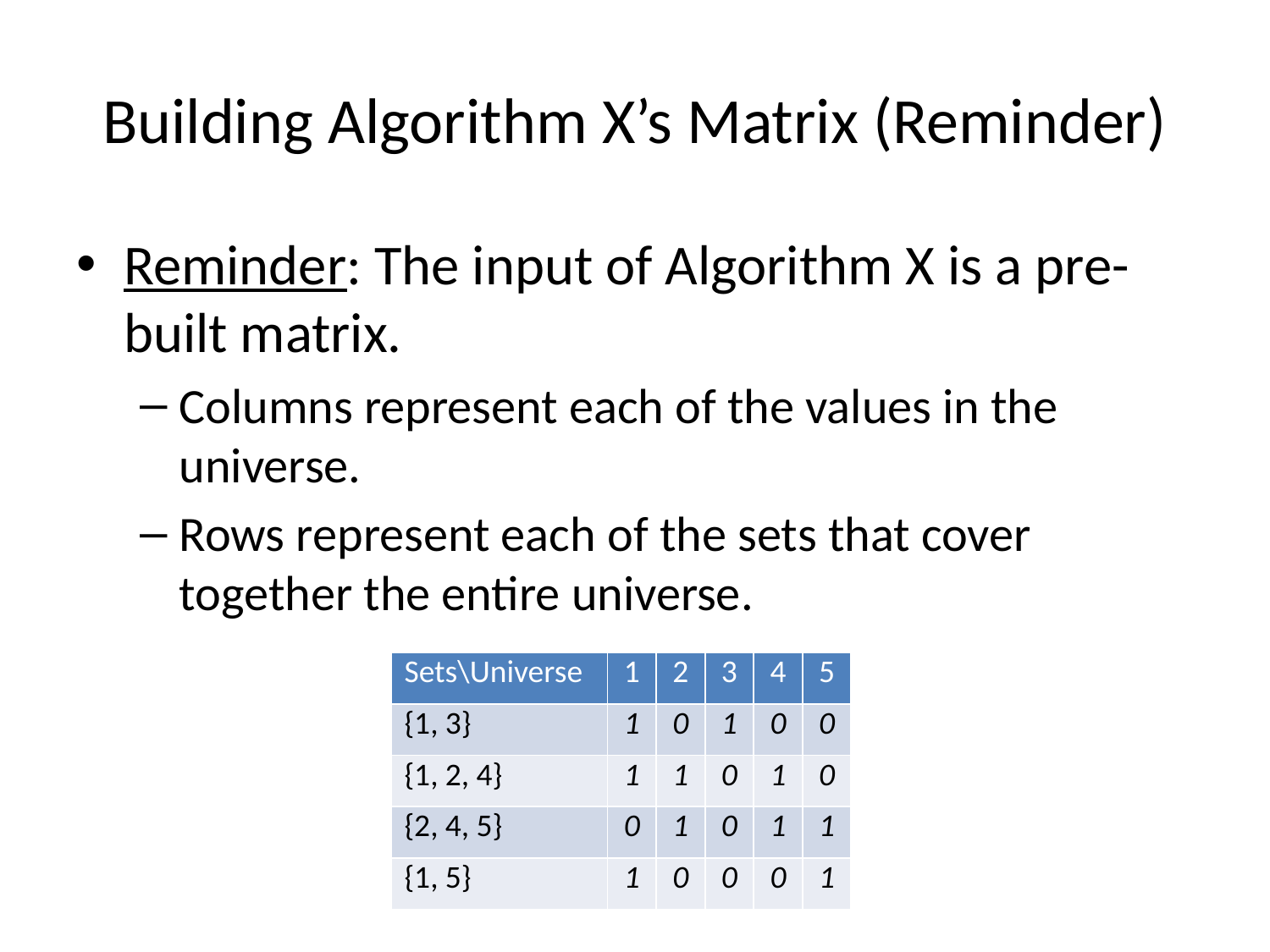

# Building Algorithm X’s Matrix (Reminder)
Reminder: The input of Algorithm X is a pre-built matrix.
Columns represent each of the values in the universe.
Rows represent each of the sets that cover together the entire universe.
| Sets\Universe | 1 | 2 | 3 | 4 | 5 |
| --- | --- | --- | --- | --- | --- |
| {1, 3} | 1 | 0 | 1 | 0 | 0 |
| {1, 2, 4} | 1 | 1 | 0 | 1 | 0 |
| {2, 4, 5} | 0 | 1 | 0 | 1 | 1 |
| {1, 5} | 1 | 0 | 0 | 0 | 1 |